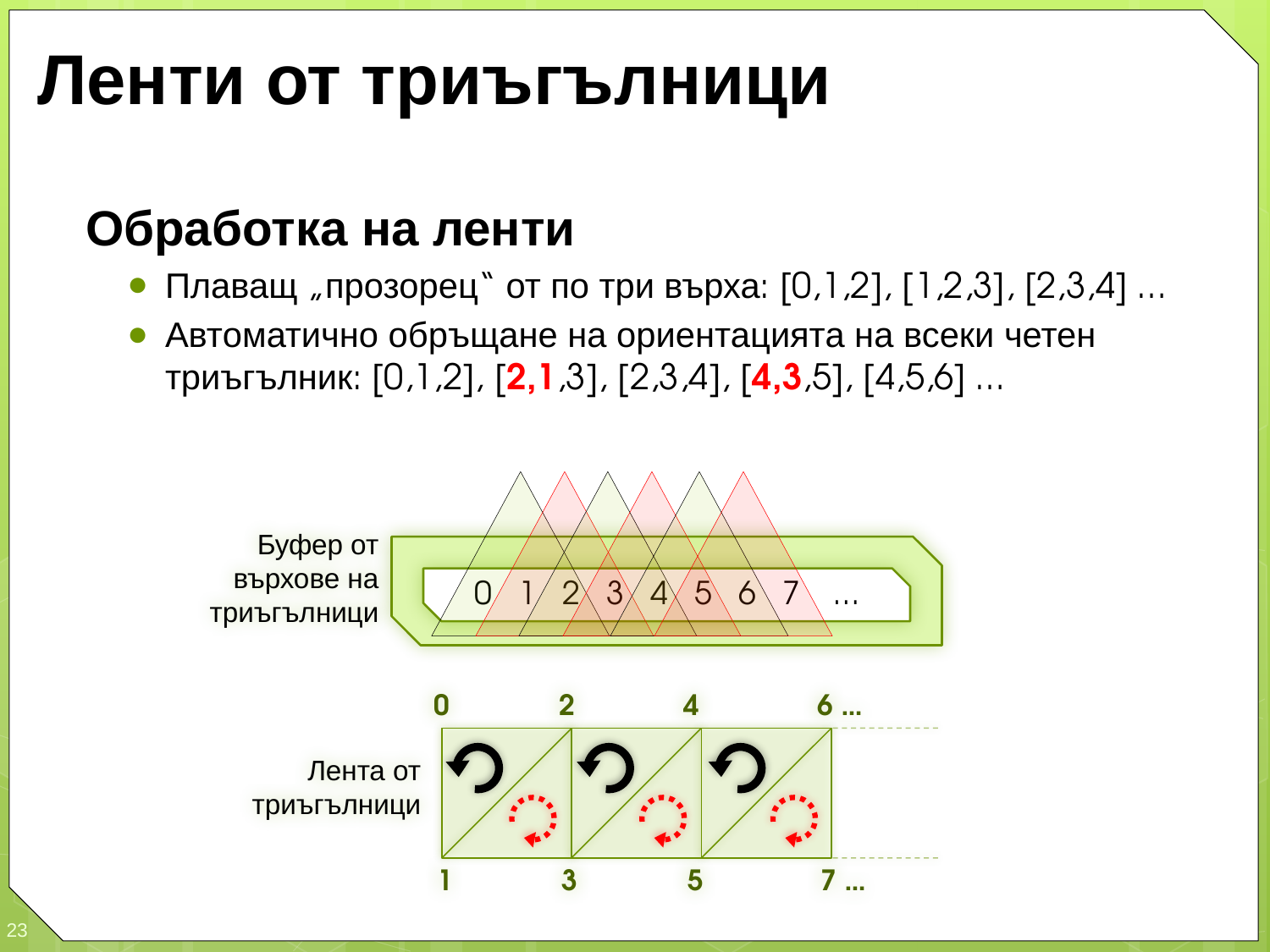

# Ленти от триъгълници
Обработка на ленти
Плаващ „прозорец“ от по три върха: [0,1,2], [1,2,3], [2,3,4] …
Автоматично обръщане на ориентацията на всеки четен триъгълник: [0,1,2], [2,1,3], [2,3,4], [4,3,5], [4,5,6] …

Буфер от върхове на триъгълници

0   1   2   3   4   5   6   7    …
0              2              4               6 …

Лента от триъгълници

1              3              5               7 …